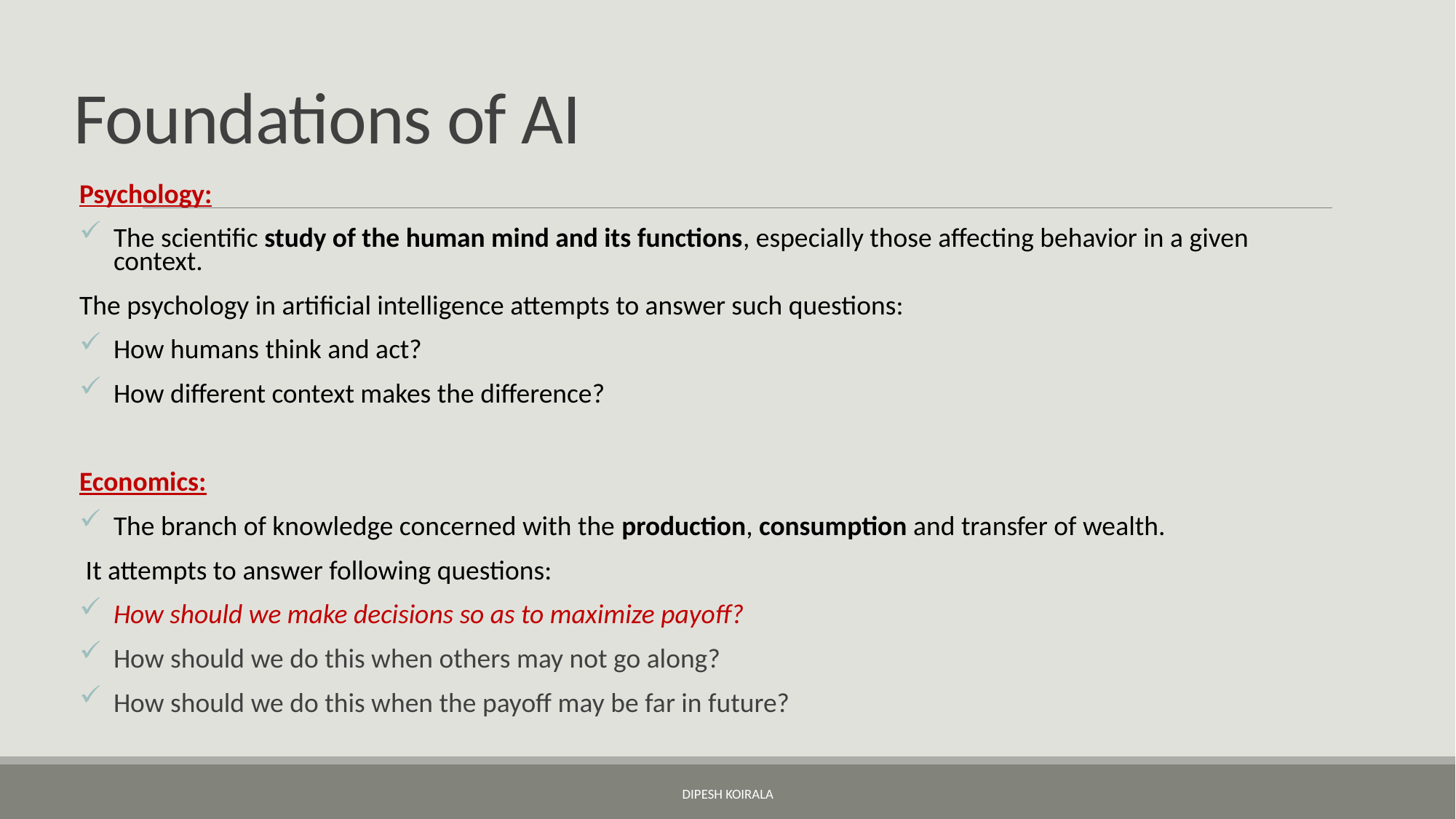

# Foundations of AI
Psychology:
The scientific study of the human mind and its functions, especially those affecting behavior in a given context.
The psychology in artificial intelligence attempts to answer such questions:
How humans think and act?
How different context makes the difference?

Economics:
The branch of knowledge concerned with the production, consumption and transfer of wealth.
 It attempts to answer following questions:
How should we make decisions so as to maximize payoff?
How should we do this when others may not go along?
How should we do this when the payoff may be far in future?

Dipesh Koirala